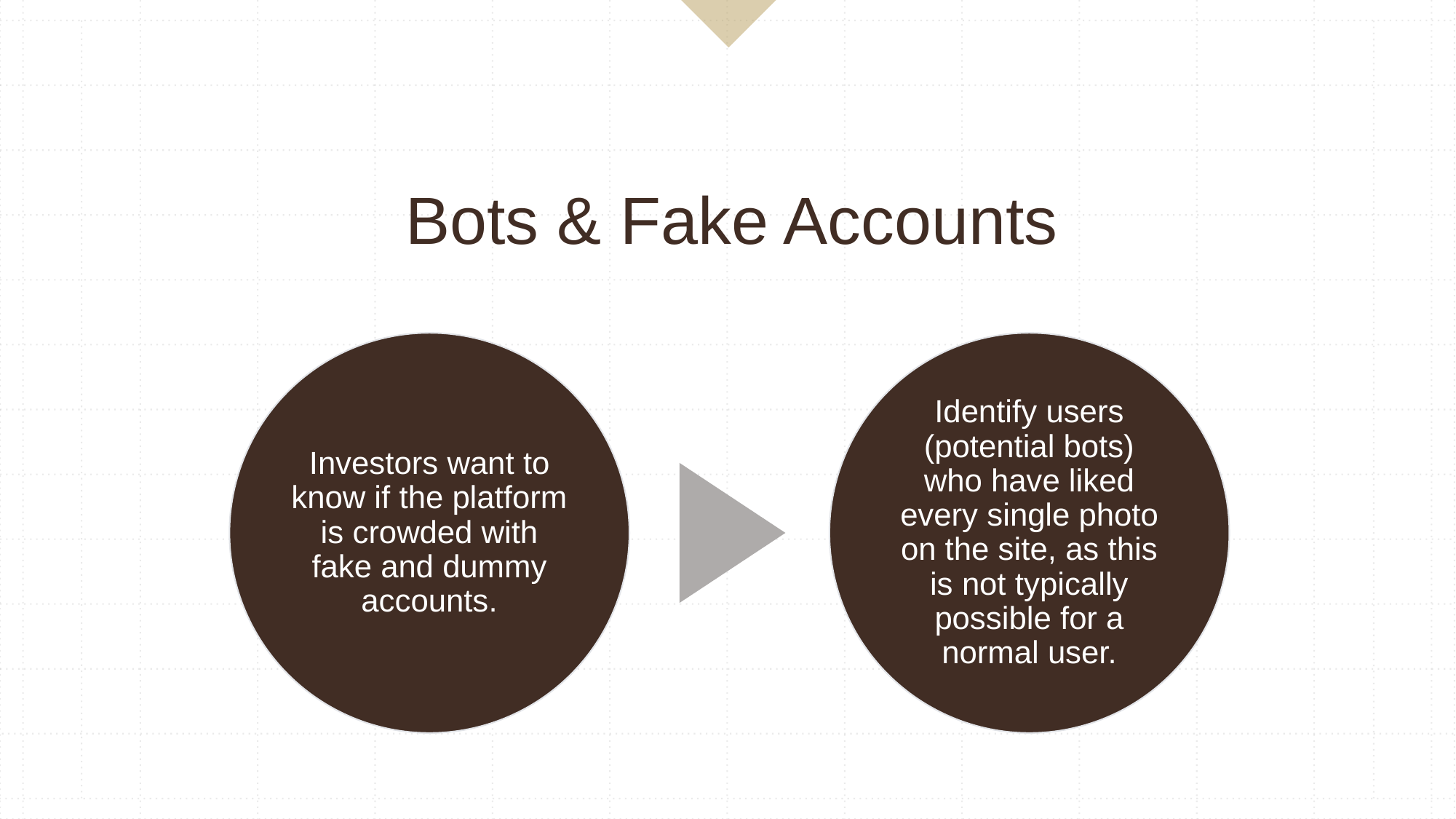

# Bots & Fake Accounts

Investors want to know if the platform is crowded with fake and dummy accounts.
Identify users (potential bots) who have liked every single photo on the site, as this is not typically possible for a normal user.